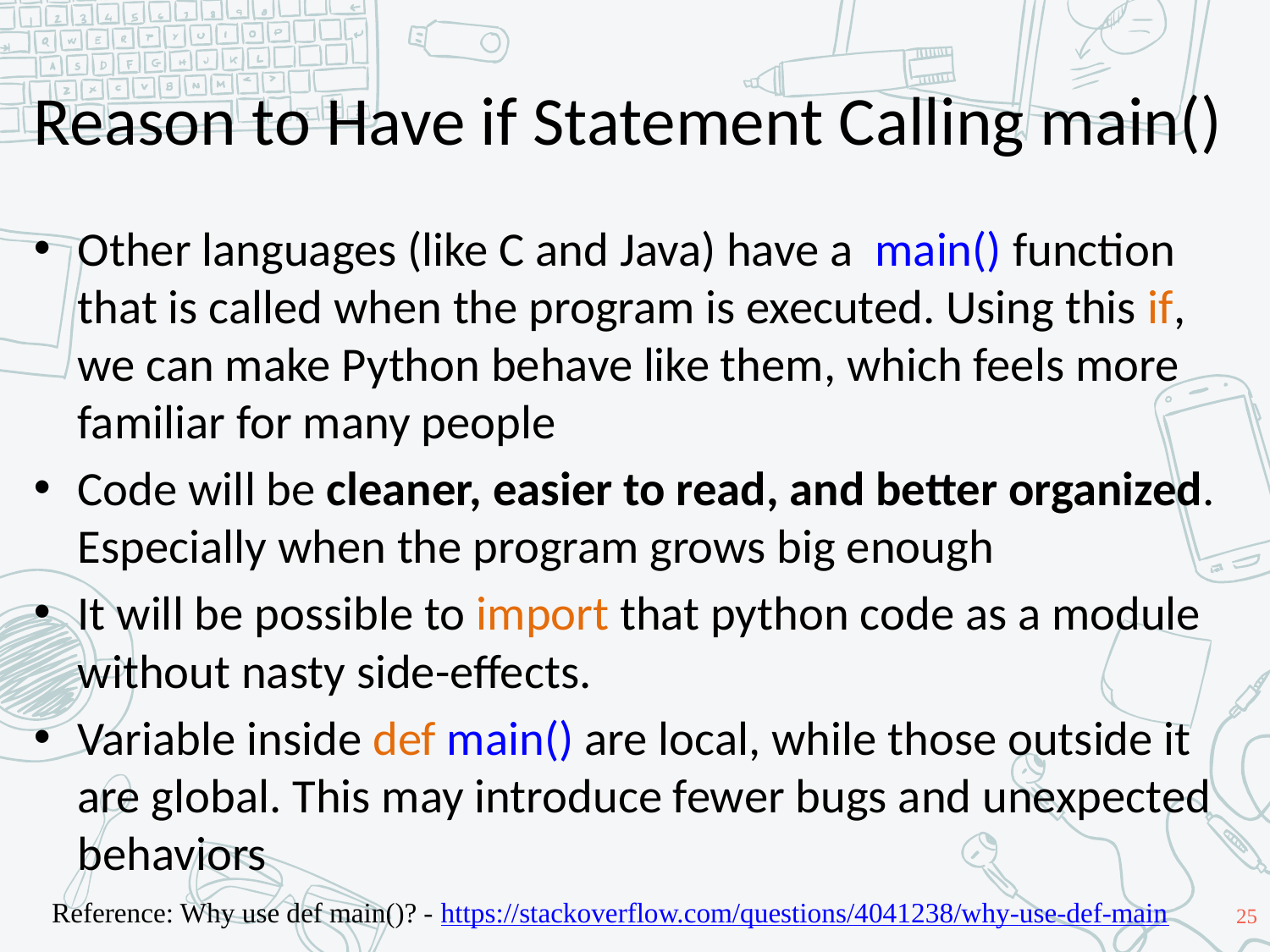

# Reason to Have if Statement Calling main()
Other languages (like C and Java) have a  main() function that is called when the program is executed. Using this if, we can make Python behave like them, which feels more familiar for many people
Code will be cleaner, easier to read, and better organized. Especially when the program grows big enough
It will be possible to import that python code as a module without nasty side-effects.
Variable inside def main() are local, while those outside it are global. This may introduce fewer bugs and unexpected behaviors
Reference: Why use def main()? - https://stackoverflow.com/questions/4041238/why-use-def-main
25